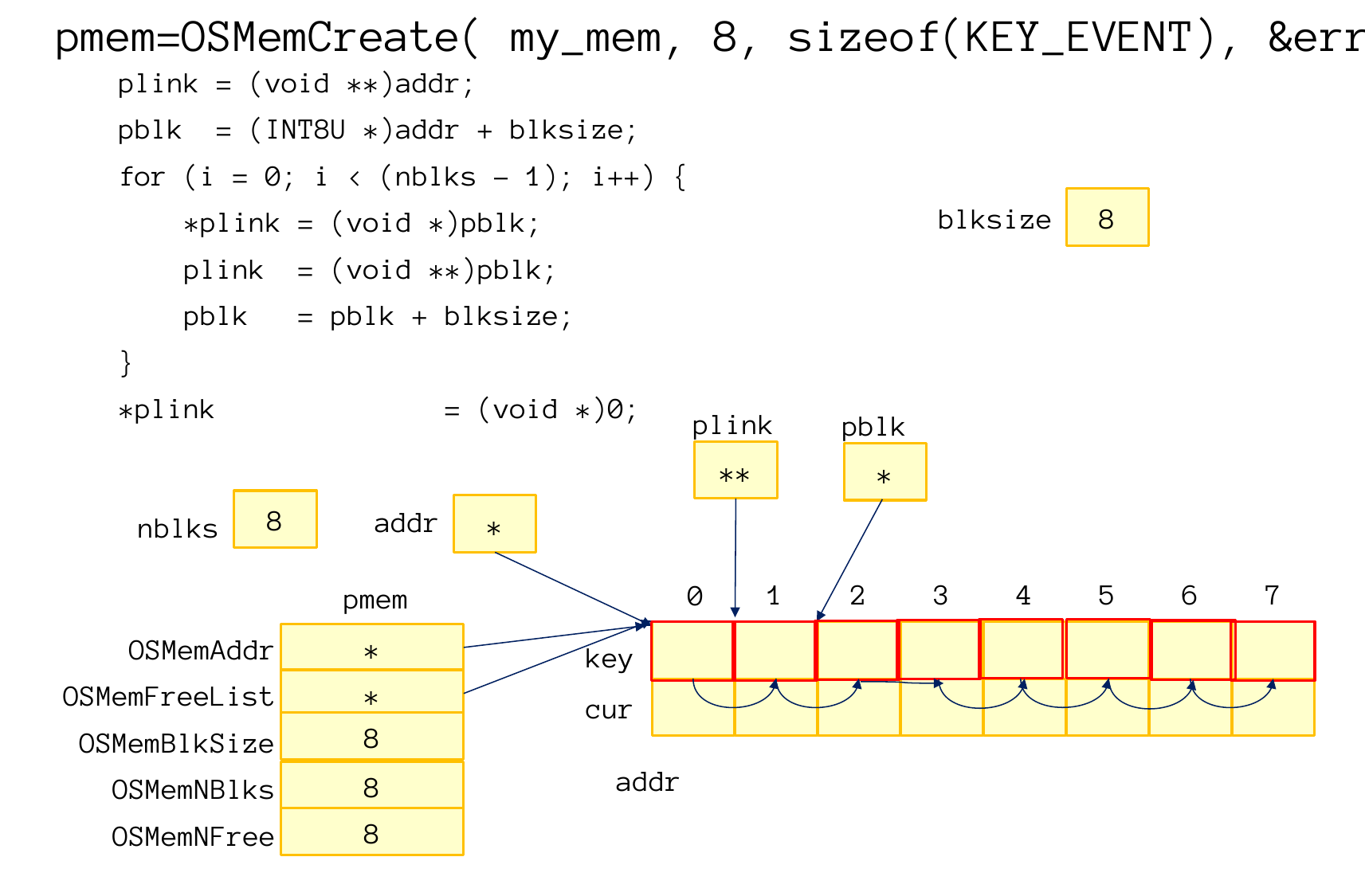

pmem=OSMemCreate( my_mem, 8, sizeof(KEY_EVENT), &err );
    plink = (void **)addr;
    pblk  = (INT8U *)addr + blksize;
    for (i = 0; i < (nblks - 1); i++) {
        *plink = (void *)pblk;
        plink  = (void **)pblk;
        pblk   = pblk + blksize;
    }
    *plink              = (void *)0;
blksize
8
plink
pblk
**
*
addr
8
nblks
*
pmem
1
2
3
4
5
6
7
0
OSMemAddr

key

*
OSMemFreeList
*
cur

OSMemBlkSize
8
addr
OSMemNBlks
8
OSMemNFree
8